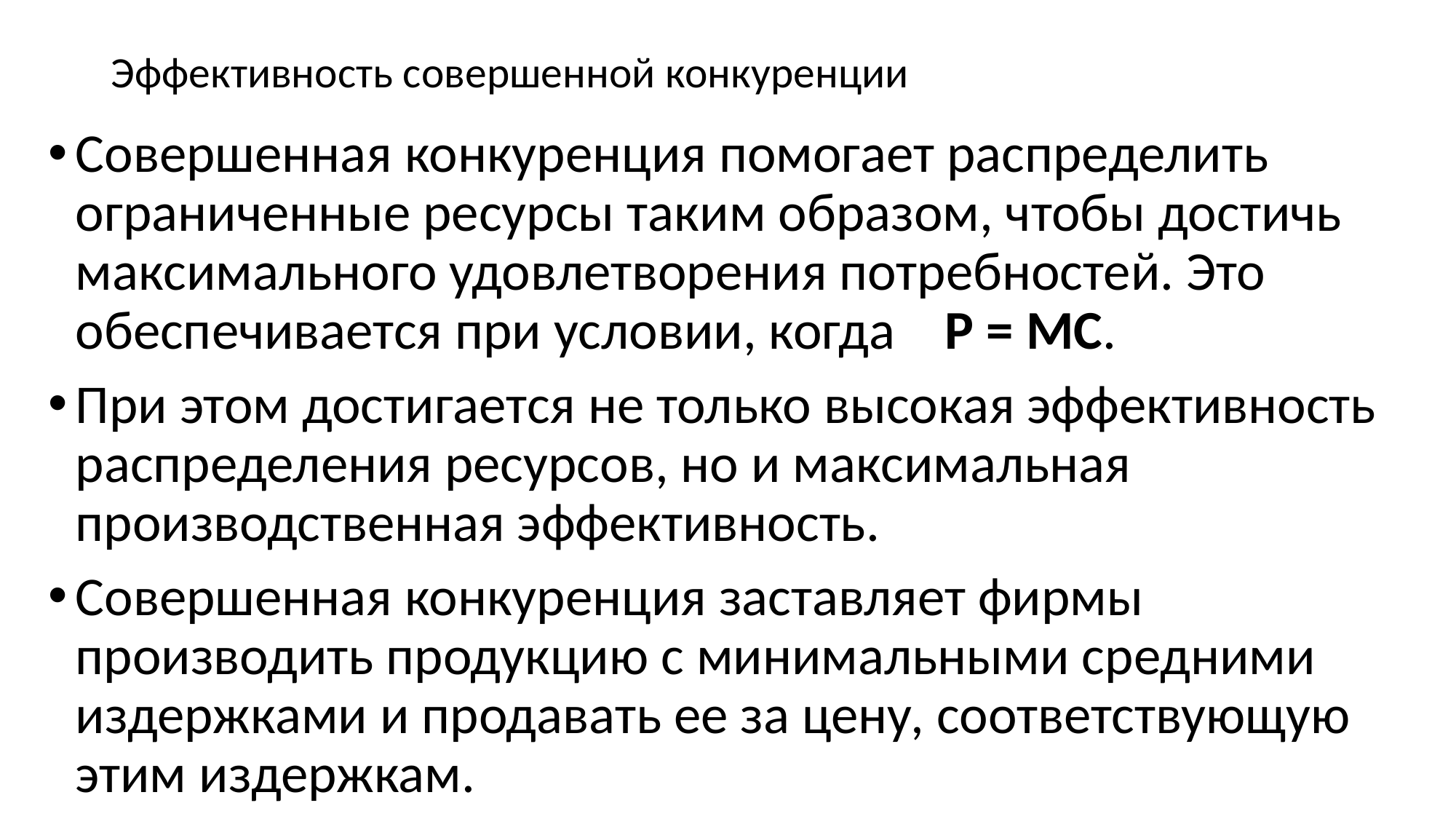

# Эффективность совершенной конкуренции
Совершенная конкуренция помогает распределить
ограниченные ресурсы таким образом, чтобы достичь максимального удовлетворения потребностей. Это обеспечивается при условии, когда    Р = МС.
При этом достигается не только высокая эффективность распределения ресурсов, но и максимальная производственная эффективность.
Совершенная конкуренция заставляет фирмы производить продукцию с минимальными средними издержками и продавать ее за цену, соответствующую этим издержкам.